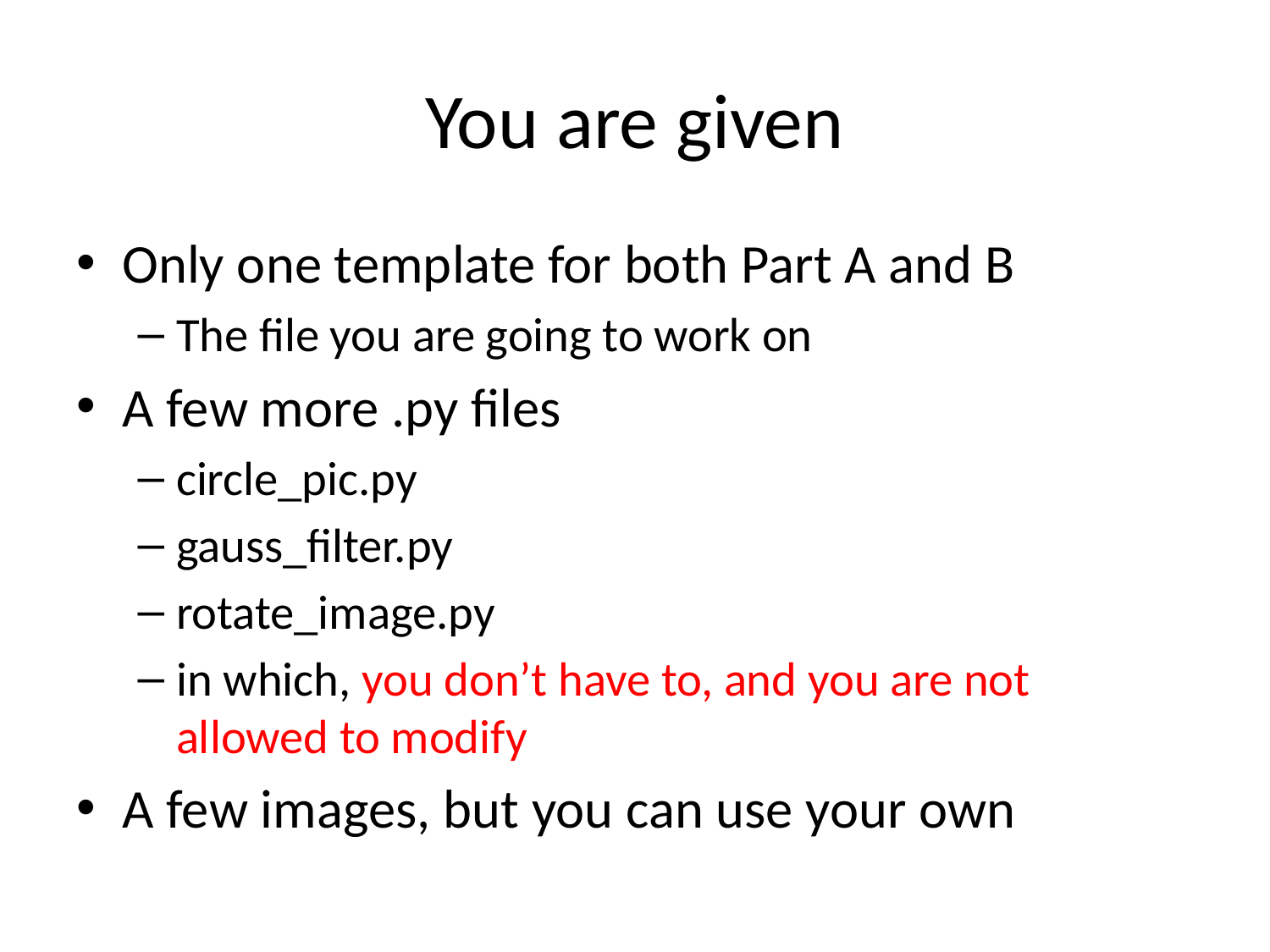

# You are given
Only one template for both Part A and B
The file you are going to work on
A few more .py files
circle_pic.py
gauss_filter.py
rotate_image.py
in which, you don’t have to, and you are not allowed to modify
A few images, but you can use your own